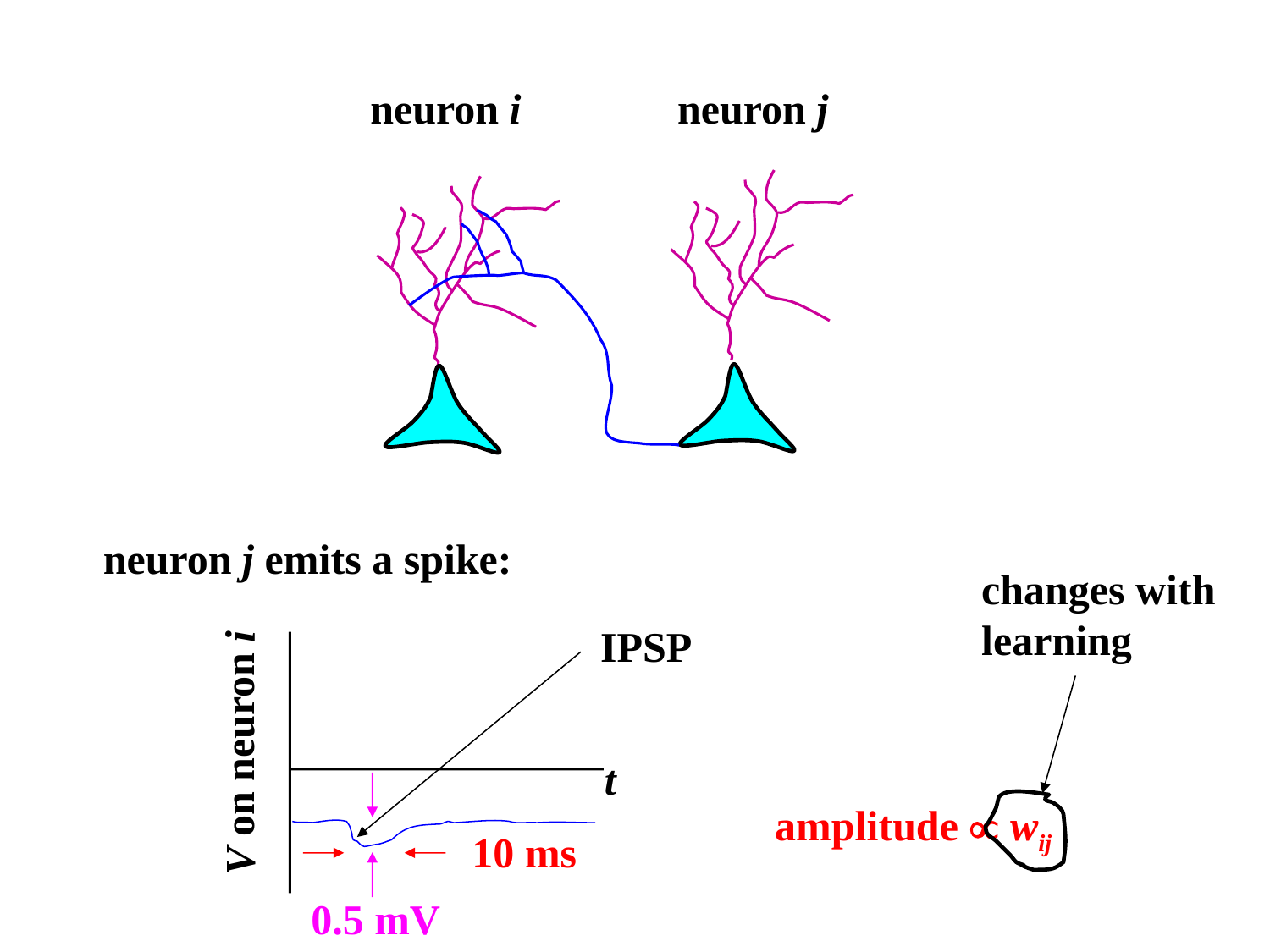

neuron i
neuron j

neuron j emits a spike:
changes with
learning
IPSP

V on neuron i
t

amplitude ∝ wij

10 ms

0.5 mV